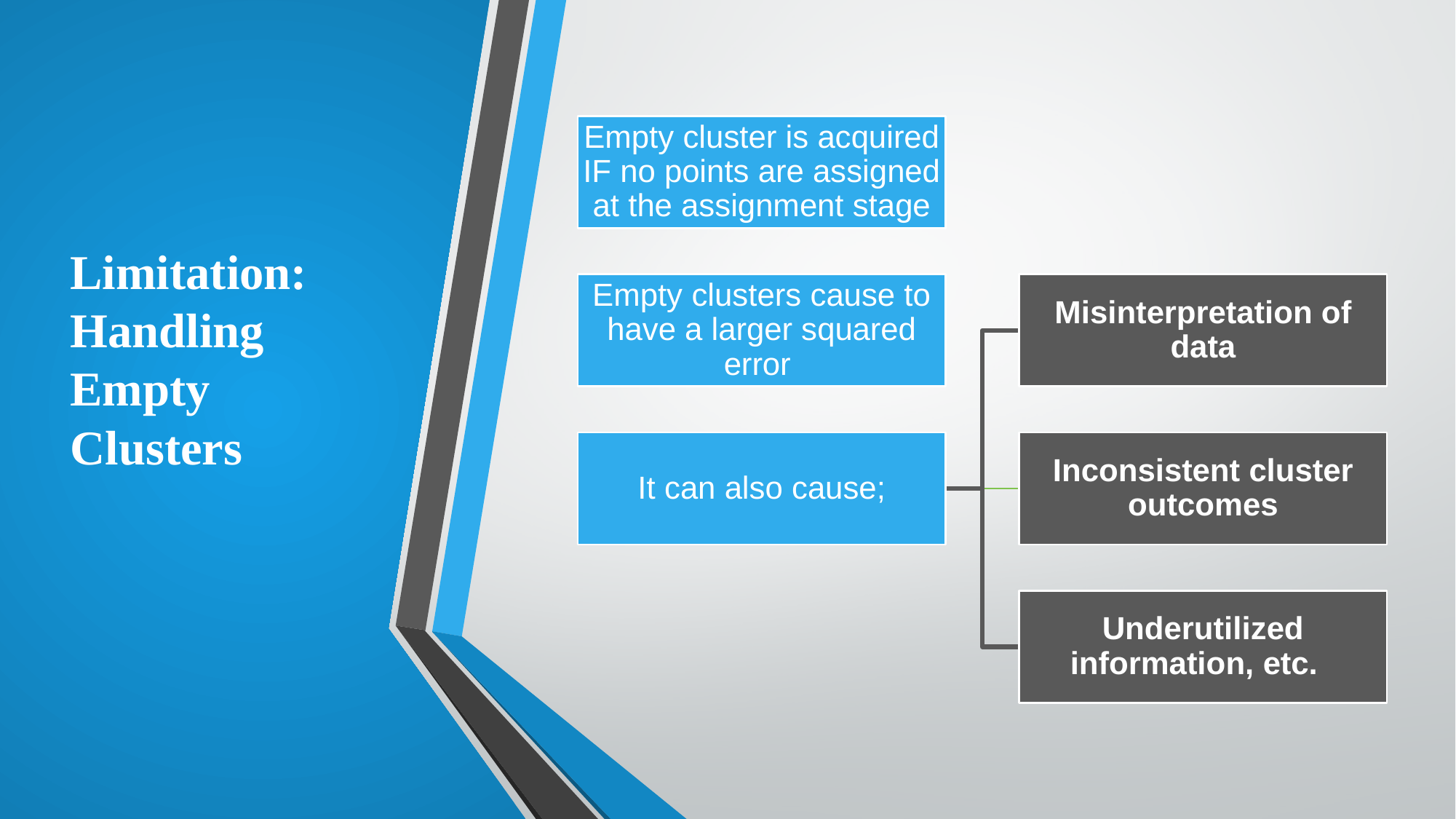

Empty cluster is acquired IF no points are assigned at the assignment stage
Empty clusters cause to have a larger squared error
It can also cause;
Misinterpretation of data
Inconsistent cluster outcomes
Underutilized information, etc.
# Limitation: Handling Empty Clusters